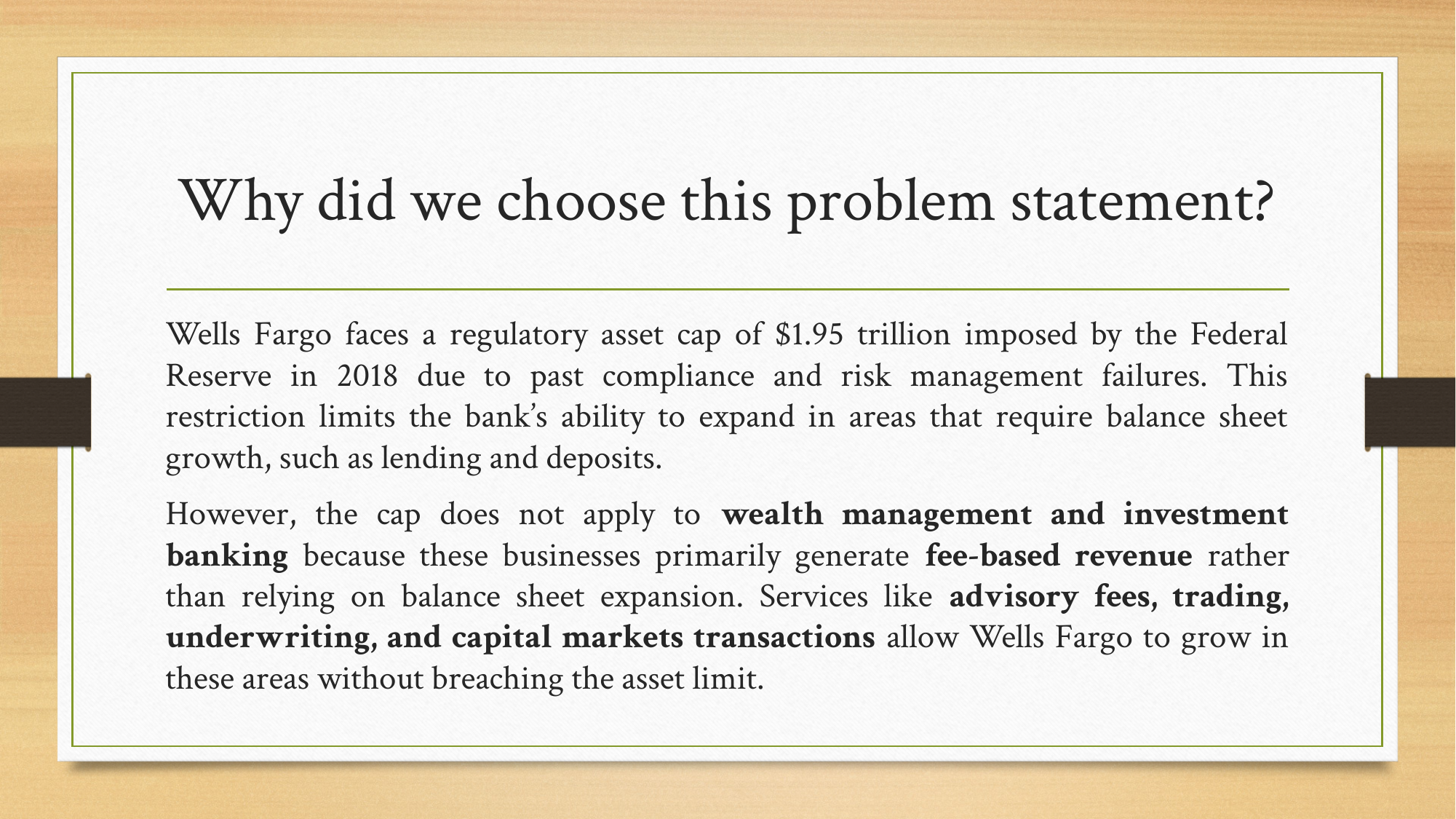

# Why did we choose this problem statement?
Wells Fargo faces a regulatory asset cap of $1.95 trillion imposed by the Federal Reserve in 2018 due to past compliance and risk management failures. This restriction limits the bank’s ability to expand in areas that require balance sheet growth, such as lending and deposits.
However, the cap does not apply to wealth management and investment banking because these businesses primarily generate fee-based revenue rather than relying on balance sheet expansion. Services like advisory fees, trading, underwriting, and capital markets transactions allow Wells Fargo to grow in these areas without breaching the asset limit.